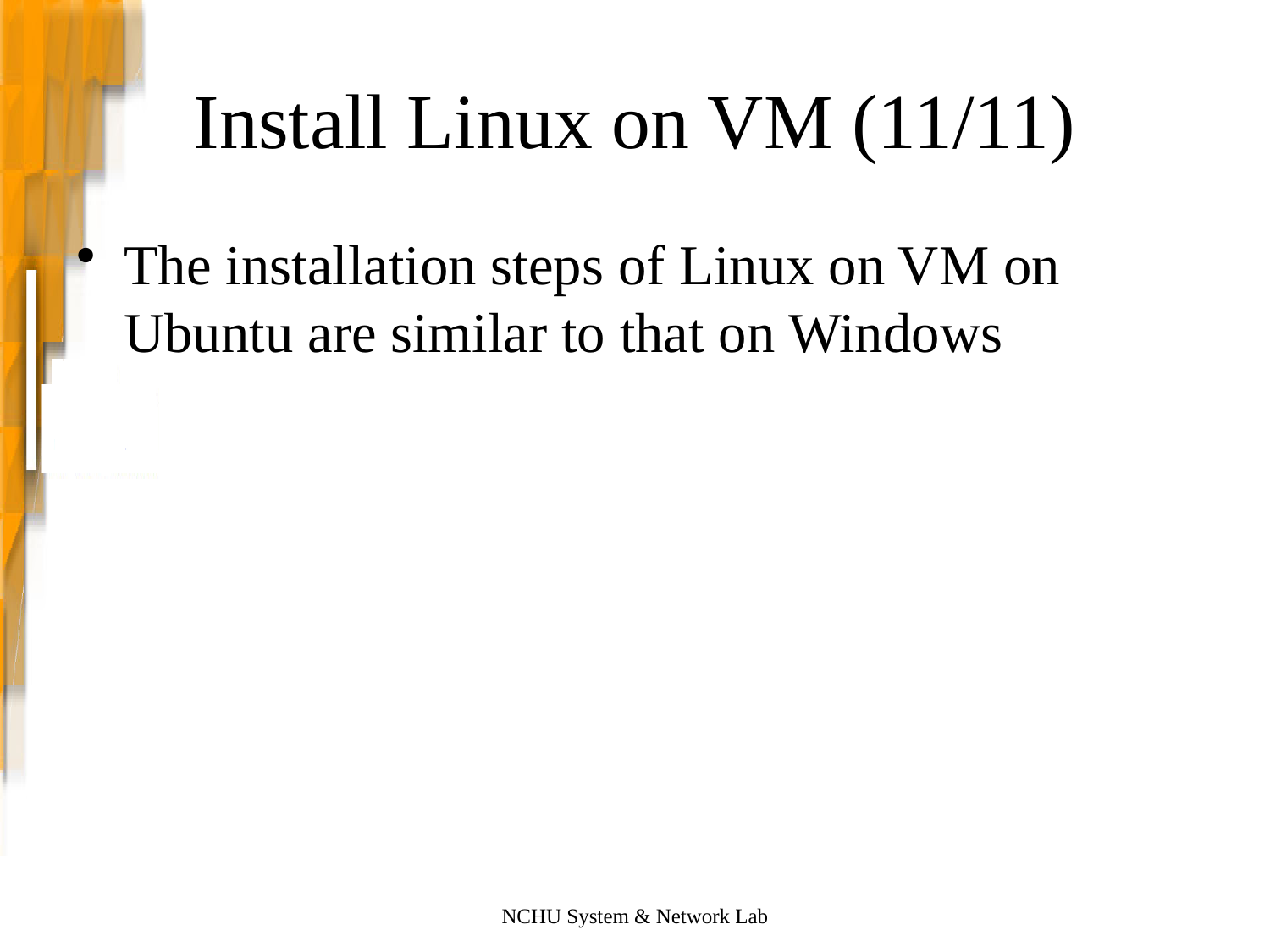

# Install Linux on VM (11/11)
The installation steps of Linux on VM on Ubuntu are similar to that on Windows
NCHU System & Network Lab